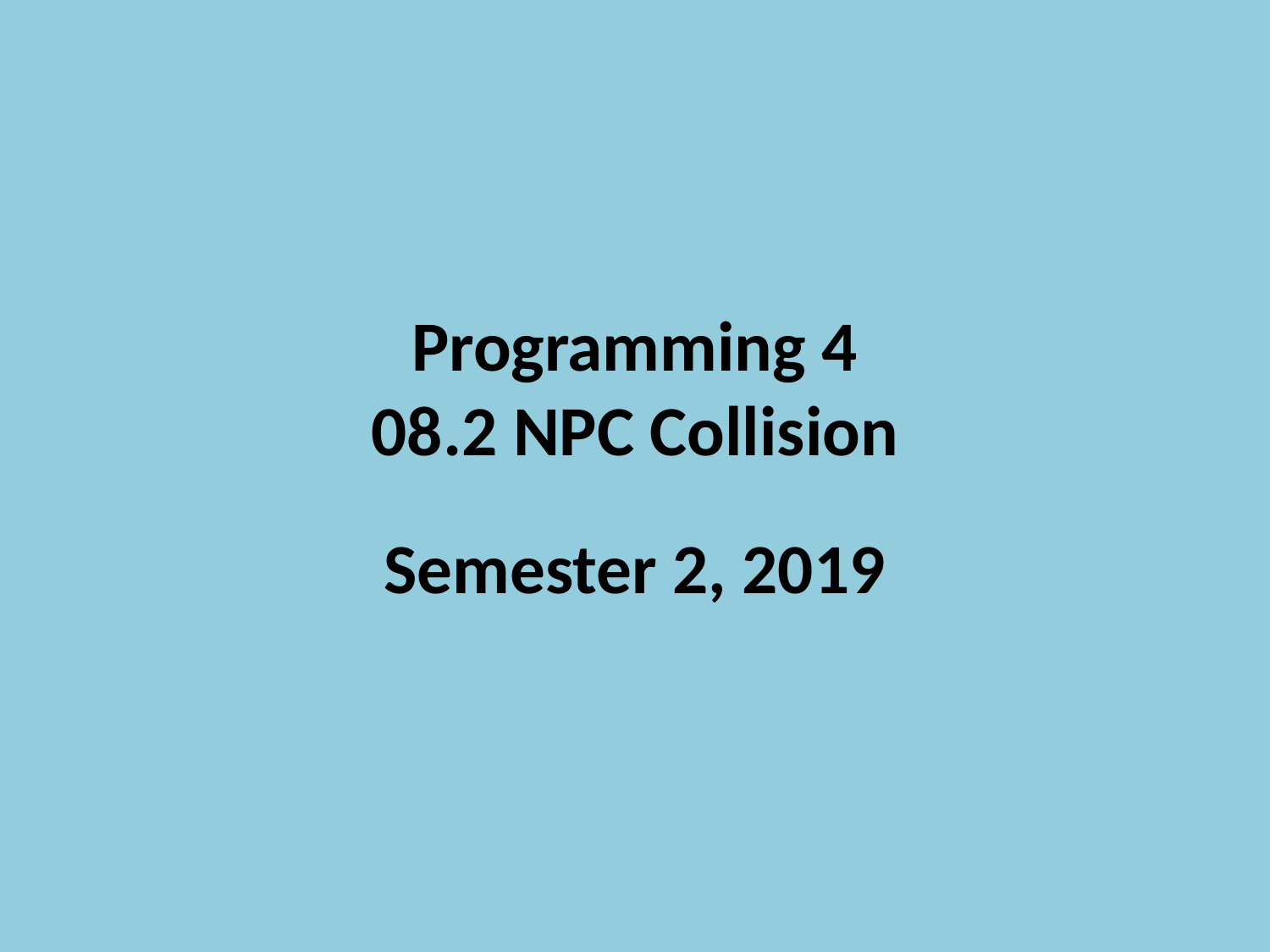

Programming 4
08.2 NPC Collision

Semester 2, 2019